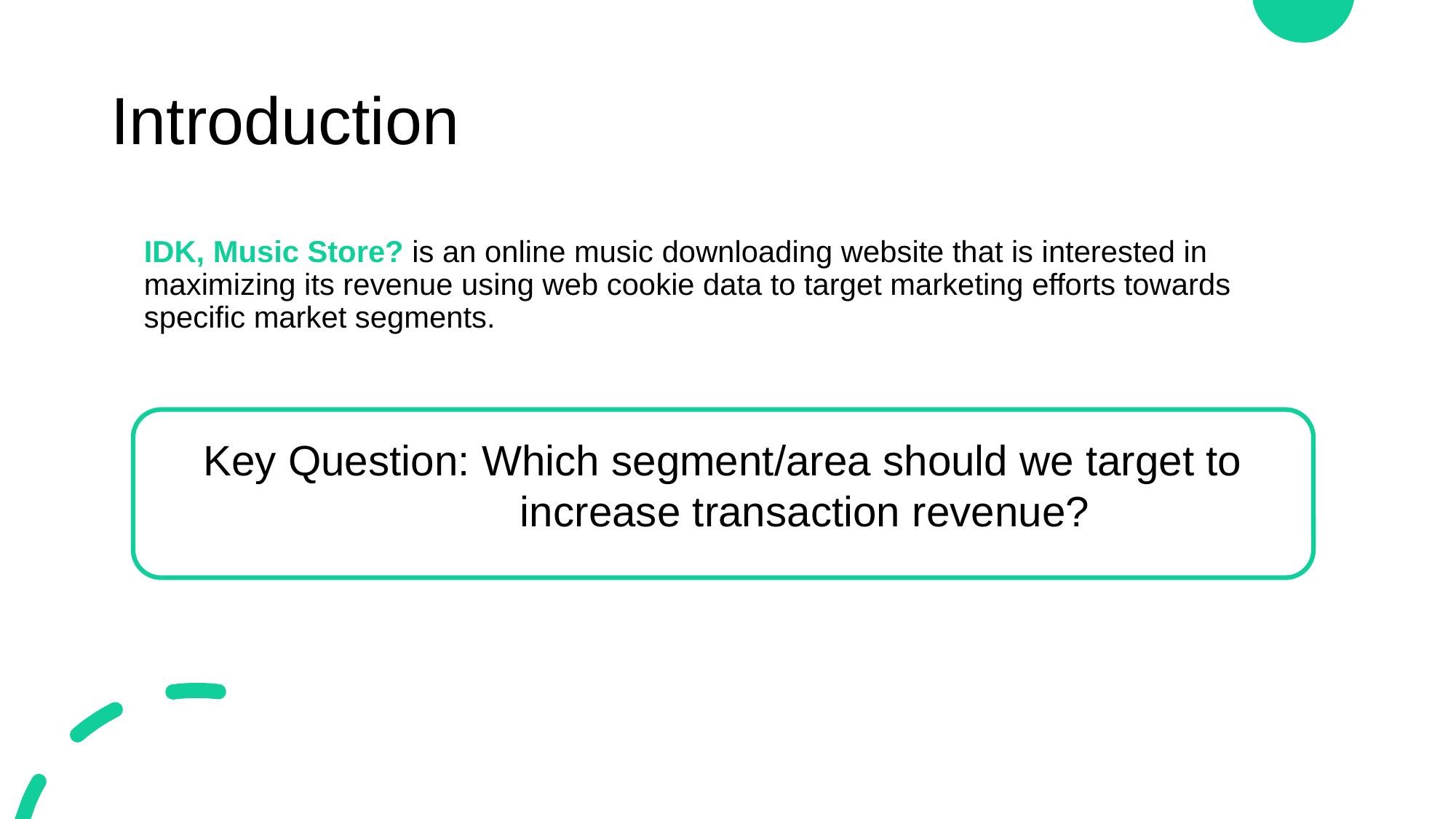

# Introduction
IDK, Music Store? is an online music downloading website that is interested in maximizing its revenue using web cookie data to target marketing efforts towards specific market segments.

Key Question: Which segment/area should we target to lead to more Transaction Revenue?
Key Question: Which segment/area should we target to increase transaction revenue?